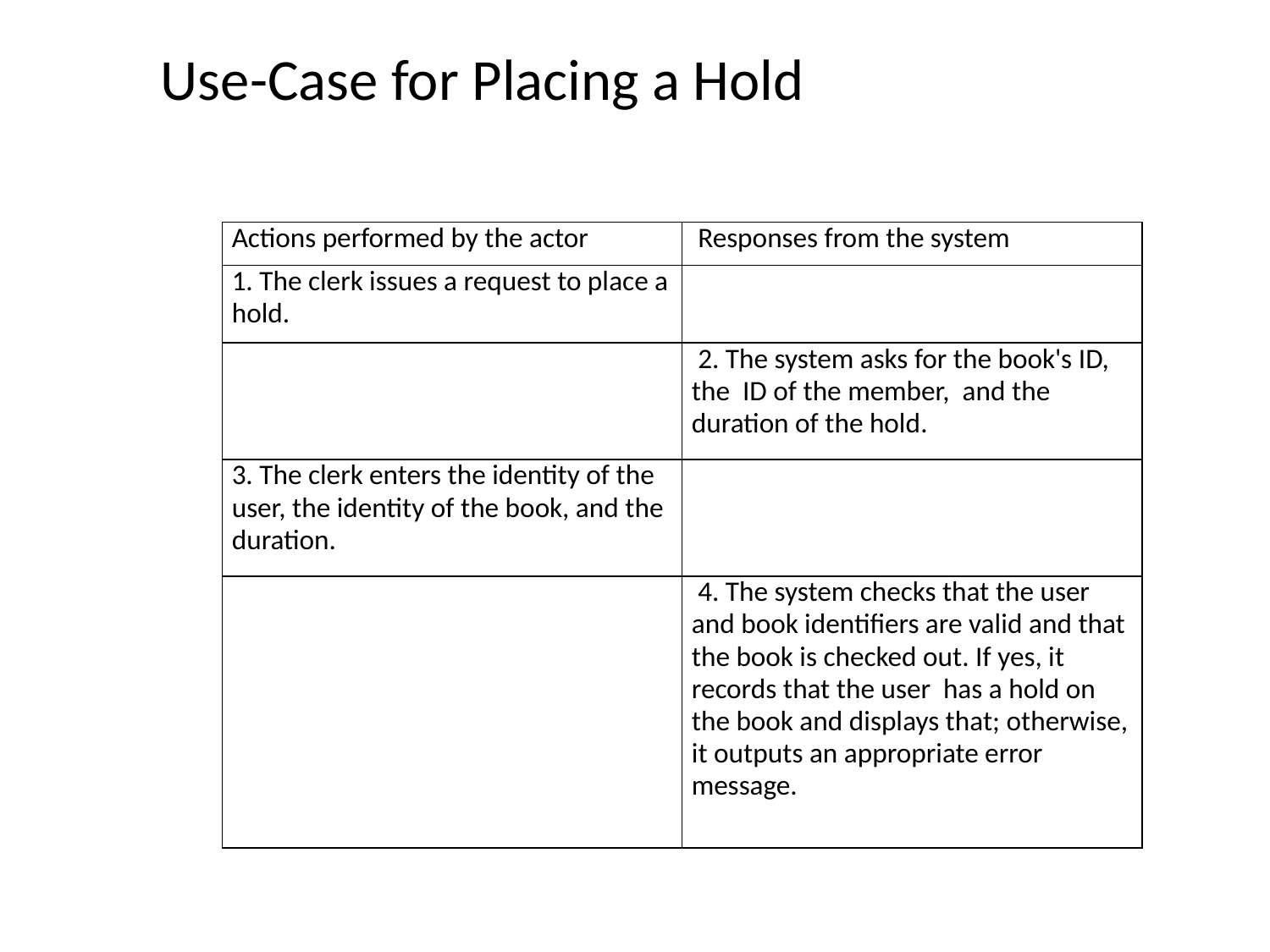

# Use-Case for Placing a Hold
| Actions performed by the actor | Responses from the system |
| --- | --- |
| 1. The clerk issues a request to place a hold. |  |
|  | 2. The system asks for the book's ID, the ID of the member, and the duration of the hold. |
| 3. The clerk enters the identity of the user, the identity of the book, and the duration. |  |
|  | 4. The system checks that the user and book identifiers are valid and that the book is checked out. If yes, it records that the user has a hold on the book and displays that; otherwise, it outputs an appropriate error message. |